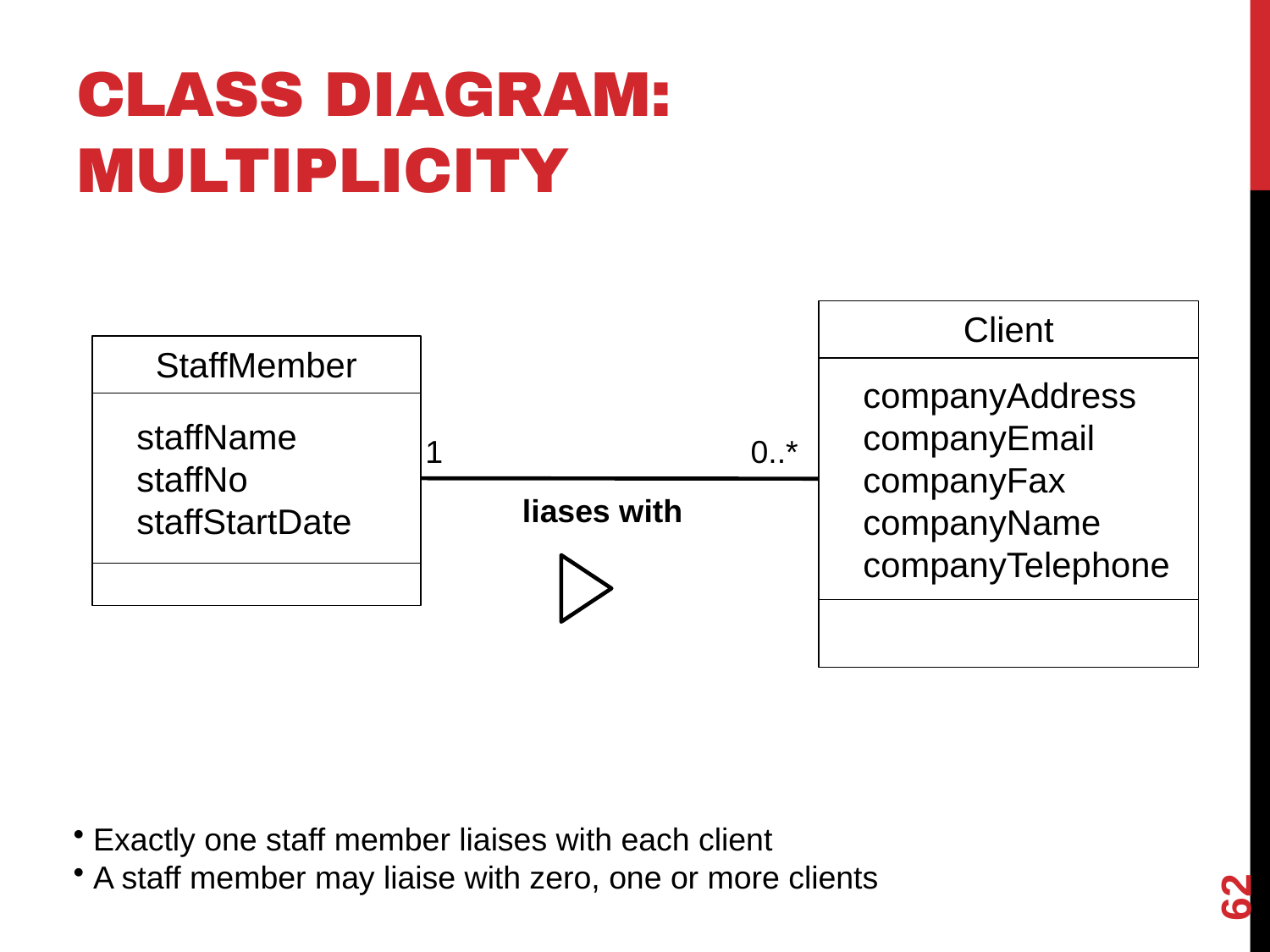

# Class Diagram: Multiplicity
Client
companyAddress
companyEmail
companyFax
companyName
companyTelephone
StaffMember

staffName
staffNo
staffStartDate
1
0..*
liases with

 Exactly one staff member liaises with each client
 A staff member may liaise with zero, one or more clients
62